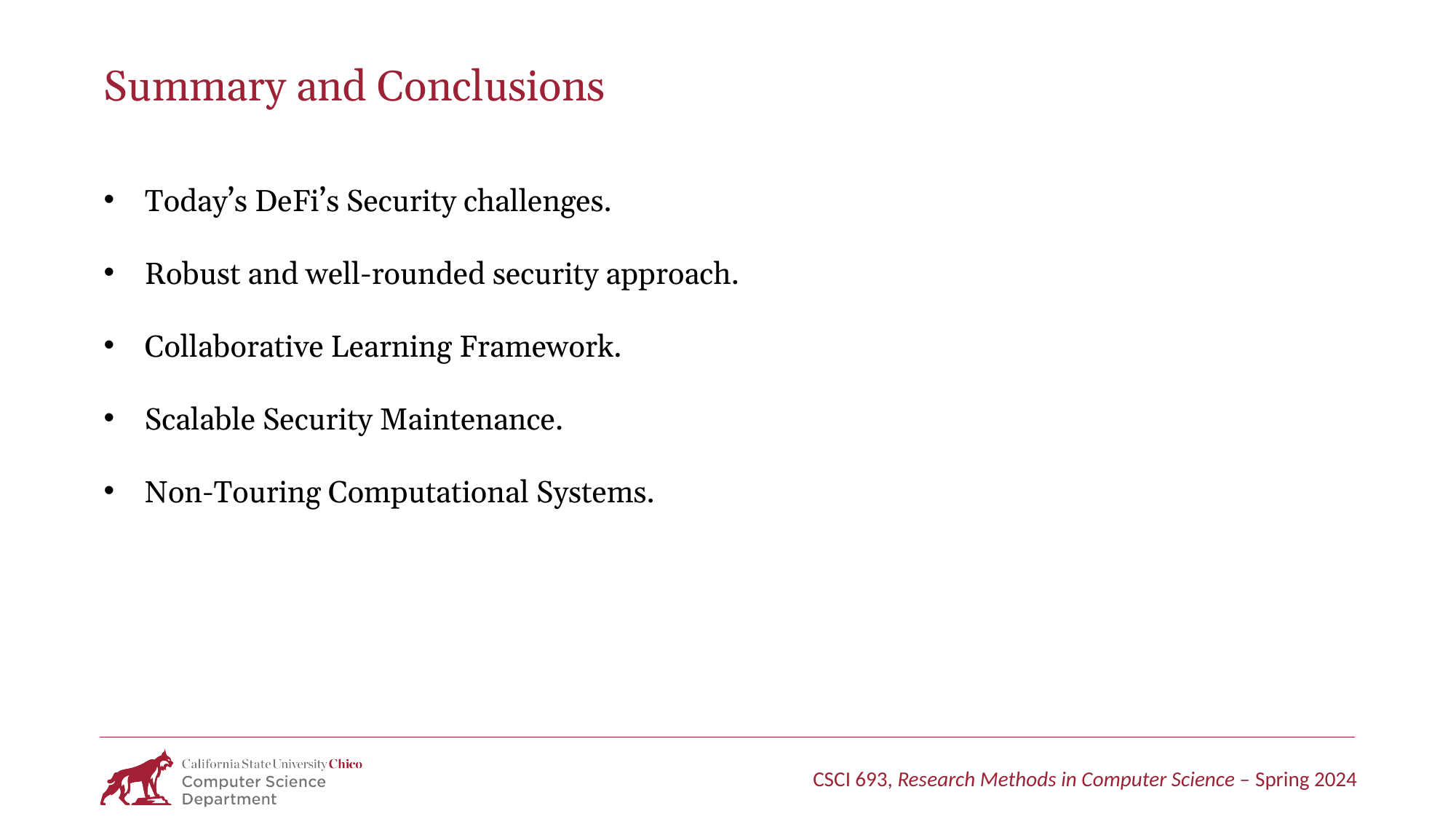

Summary and Conclusions
Today’s DeFi’s Security challenges.
Robust and well-rounded security approach.
Collaborative Learning Framework.
Scalable Security Maintenance.
Non-Touring Computational Systems.